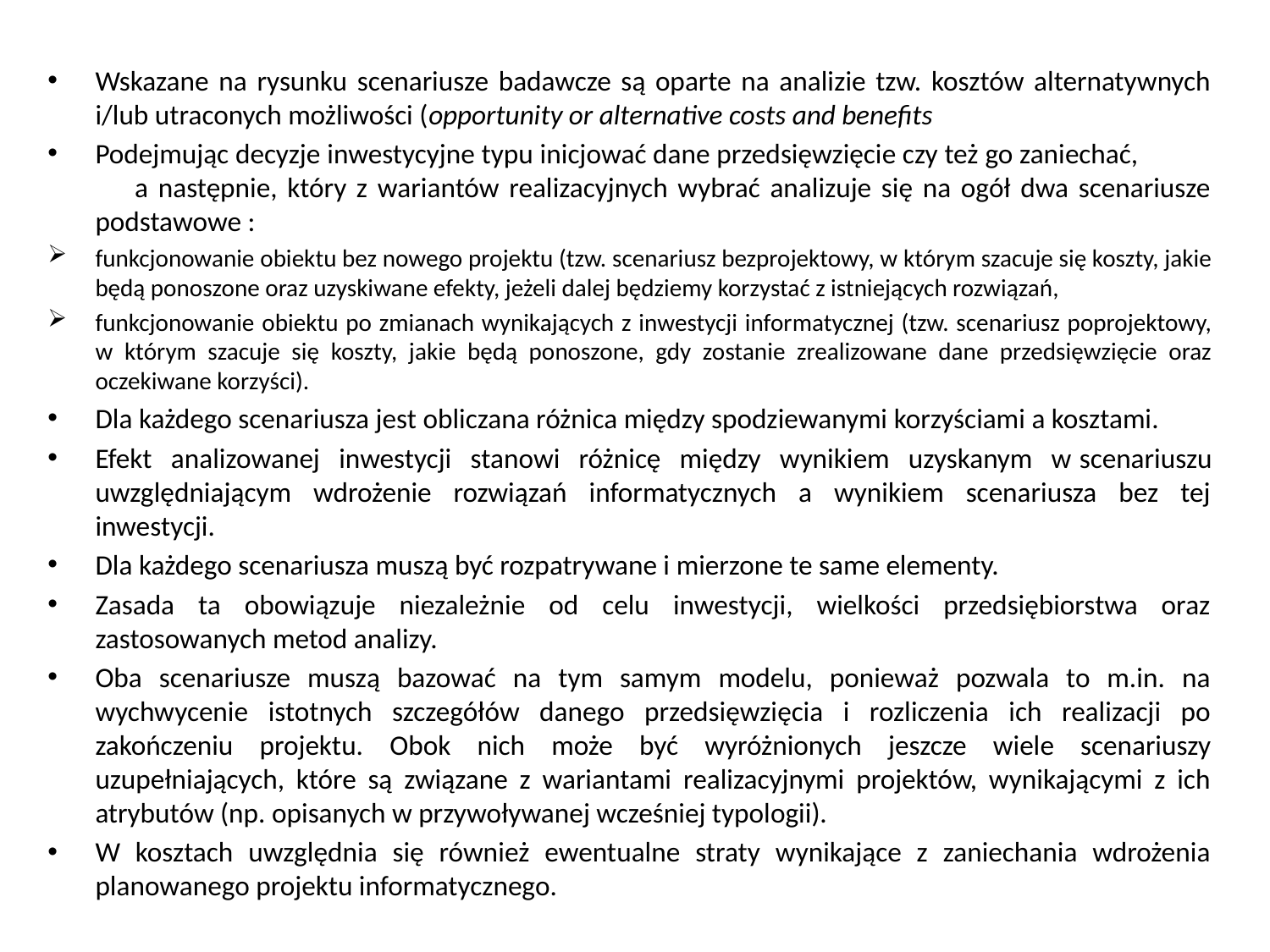

Wskazane na rysunku scenariusze badawcze są oparte na analizie tzw. kosztów alternatywnych i/lub utraconych możliwości (opportunity or alternative costs and benefits
Podejmując decyzje inwestycyjne typu inicjować dane przedsięwzięcie czy też go zaniechać,                a następnie, który z wariantów realizacyjnych wybrać analizuje się na ogół dwa scenariusze podstawowe :
funkcjonowanie obiektu bez nowego projektu (tzw. scenariusz bezprojektowy, w którym szacuje się koszty, jakie będą ponoszone oraz uzyskiwane efekty, jeżeli dalej będziemy korzystać z istniejących rozwiązań,
funkcjonowanie obiektu po zmianach wynikających z inwestycji informatycznej (tzw. scenariusz poprojektowy, w którym szacuje się koszty, jakie będą ponoszone, gdy zostanie zrealizowane dane przedsięwzięcie oraz oczekiwane korzyści).
Dla każdego scenariusza jest obliczana różnica między spodziewanymi korzyściami a kosztami.
Efekt analizowanej inwestycji stanowi różnicę między wynikiem uzyskanym w scenariuszu uwzględniającym wdrożenie rozwiązań informatycznych a wynikiem scenariusza bez tej inwestycji.
Dla każdego scenariusza muszą być rozpatrywane i mierzone te same elementy.
Zasada ta obowiązuje niezależnie od celu inwestycji, wielkości przedsiębiorstwa oraz zastosowanych metod analizy.
Oba scenariusze muszą bazować na tym samym modelu, ponieważ pozwala to m.in. na wychwycenie istotnych szczegółów danego przedsięwzięcia i rozliczenia ich realizacji po zakończeniu projektu. Obok nich może być wyróżnionych jeszcze wiele scenariuszy uzupełniających, które są związane z wariantami realizacyjnymi projektów, wynikającymi z ich atrybutów (np. opisanych w przywoływanej wcześniej typologii).
W kosztach uwzględnia się również ewentualne straty wynikające z zaniechania wdrożenia planowanego projektu informatycznego.